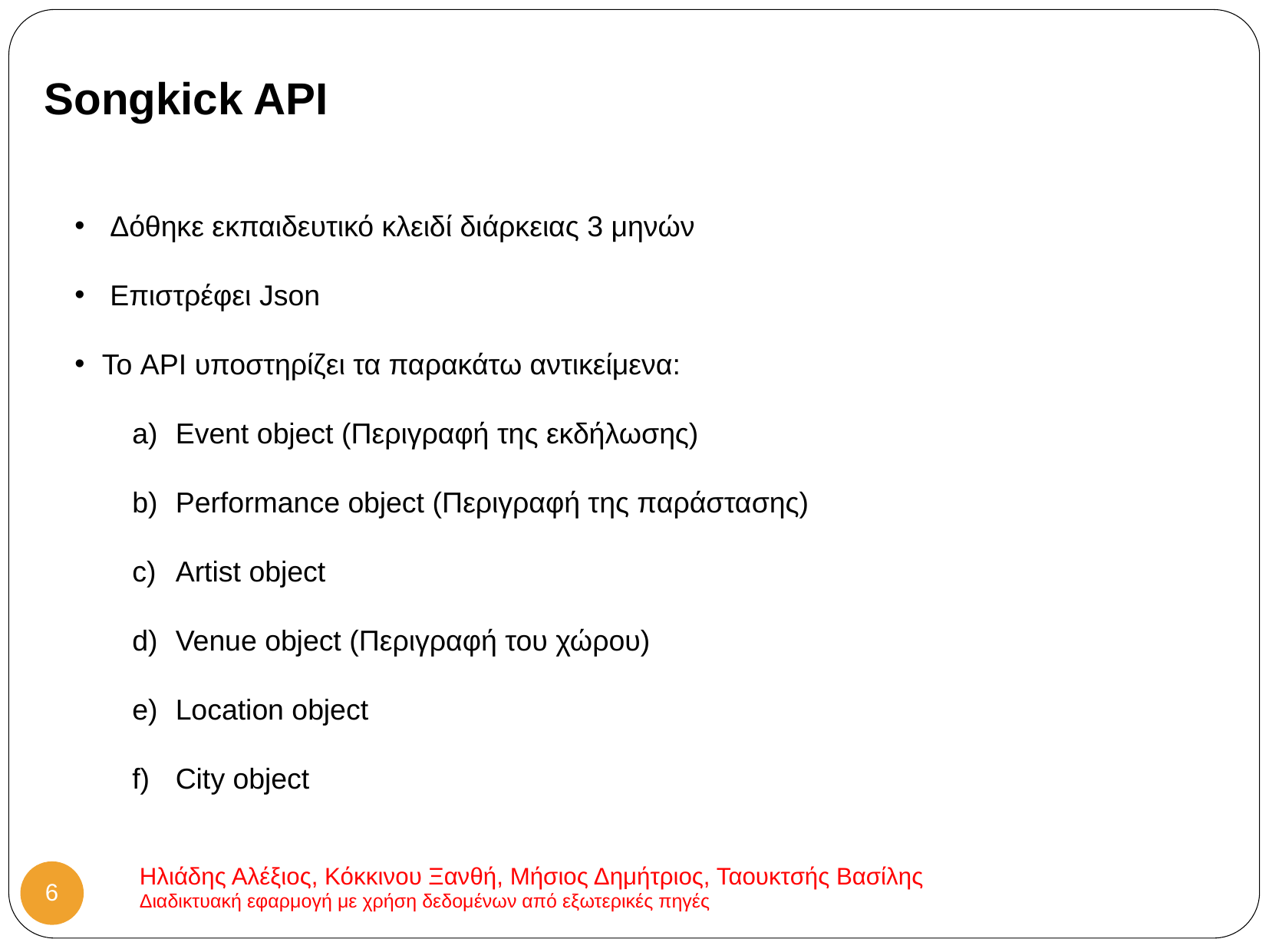

Songkick API
 Δόθηκε εκπαιδευτικό κλειδί διάρκειας 3 μηνών
 Επιστρέφει Json
Το API υποστηρίζει τα παρακάτω αντικείμενα:
Event object (Περιγραφή της εκδήλωσης)
Performance object (Περιγραφή της παράστασης)
Artist object
Venue object (Περιγραφή του χώρου)
Location object
City object
Ηλιάδης Αλέξιος, Κόκκινου Ξανθή, Μήσιος Δημήτριος, Ταουκτσής Βασίλης
Διαδικτυακή εφαρμογή με χρήση δεδομένων από εξωτερικές πηγές
6